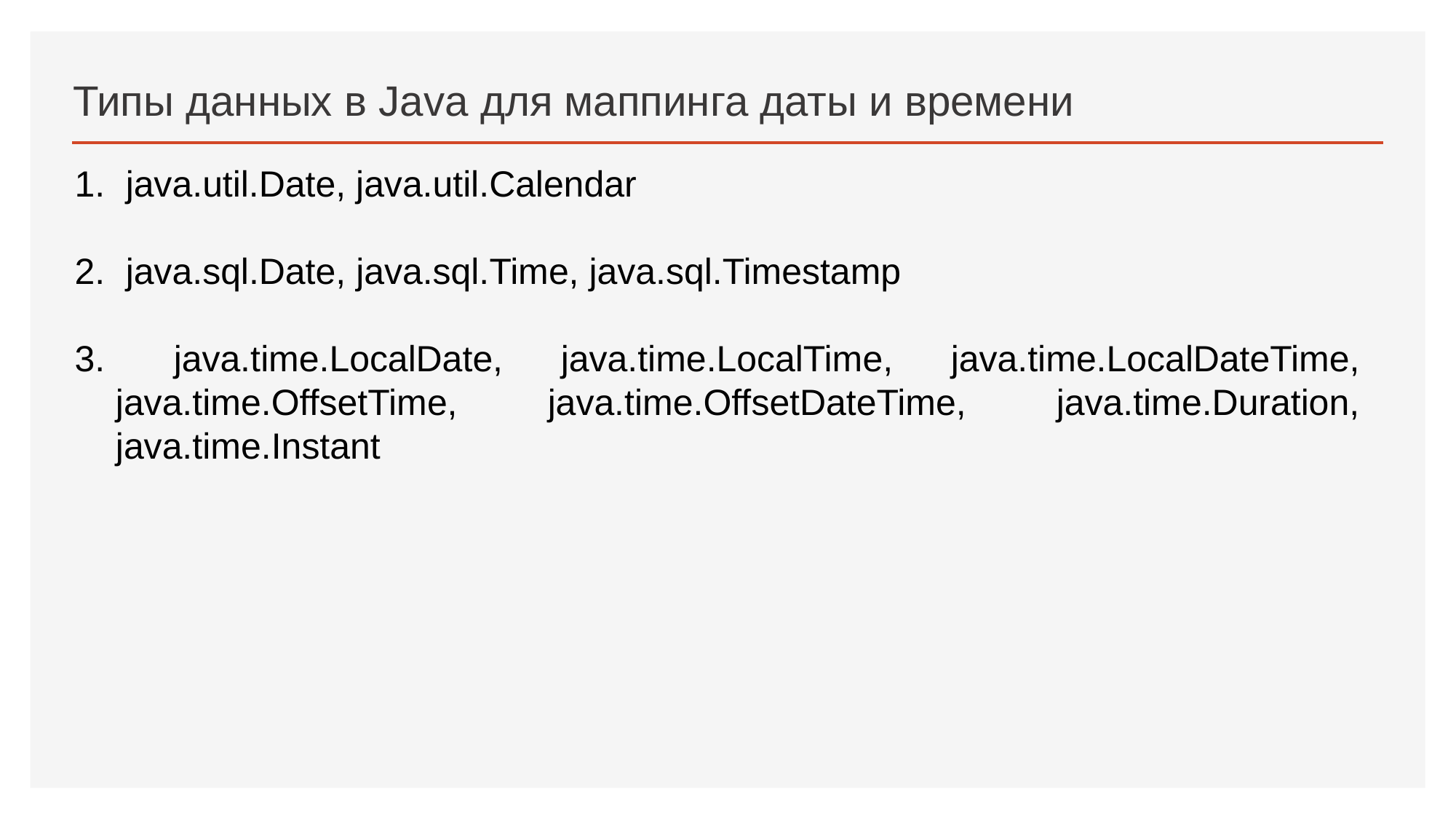

# Типы данных в Java для маппинга даты и времени
 java.util.Date, java.util.Calendar

 java.sql.Date, java.sql.Time, java.sql.Timestamp

 java.time.LocalDate, java.time.LocalTime, java.time.LocalDateTime, java.time.OffsetTime, java.time.OffsetDateTime, java.time.Duration, java.time.Instant